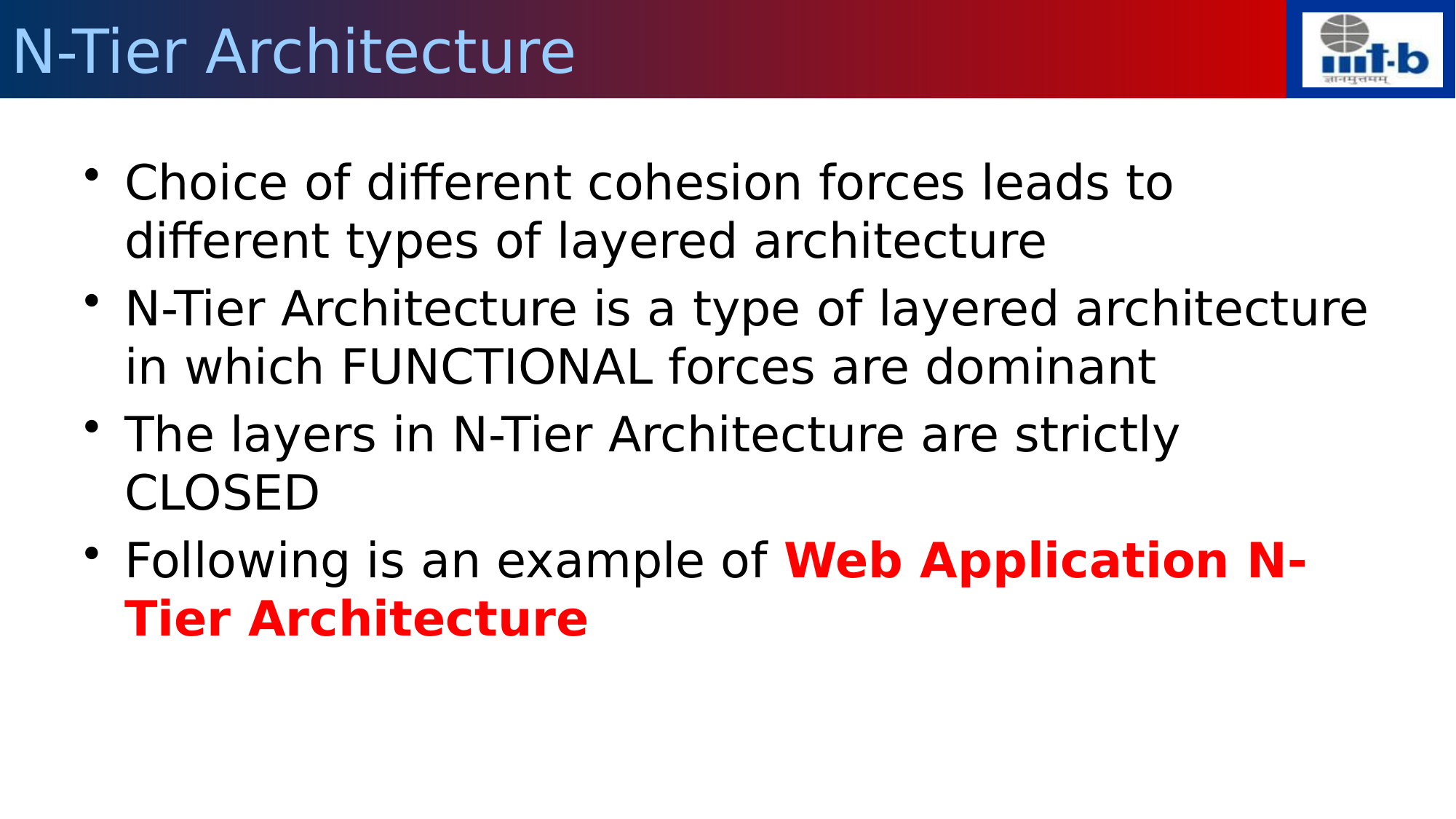

# N-Tier Architecture
Choice of different cohesion forces leads to different types of layered architecture
N-Tier Architecture is a type of layered architecture in which FUNCTIONAL forces are dominant
The layers in N-Tier Architecture are strictly CLOSED
Following is an example of Web Application N-Tier Architecture